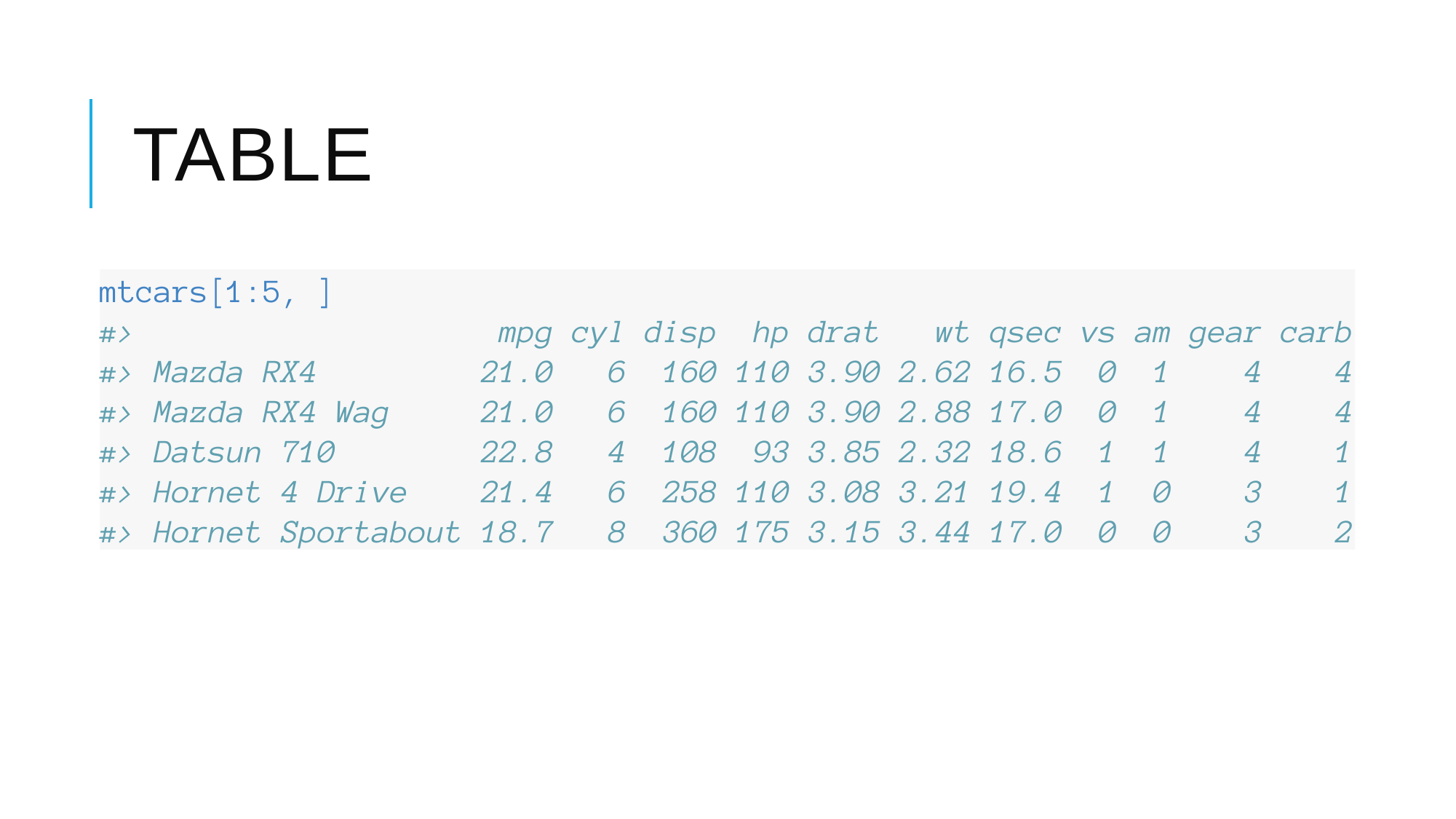

# Table
mtcars[1:5, ]
#>                    mpg cyl disp  hp drat   wt qsec vs am gear carb
#> Mazda RX4         21.0   6  160 110 3.90 2.62 16.5  0  1    4    4
#> Mazda RX4 Wag     21.0   6  160 110 3.90 2.88 17.0  0  1    4    4
#> Datsun 710        22.8   4  108  93 3.85 2.32 18.6  1  1    4    1
#> Hornet 4 Drive    21.4   6  258 110 3.08 3.21 19.4  1  0    3    1
#> Hornet Sportabout 18.7   8  360 175 3.15 3.44 17.0  0  0    3    2